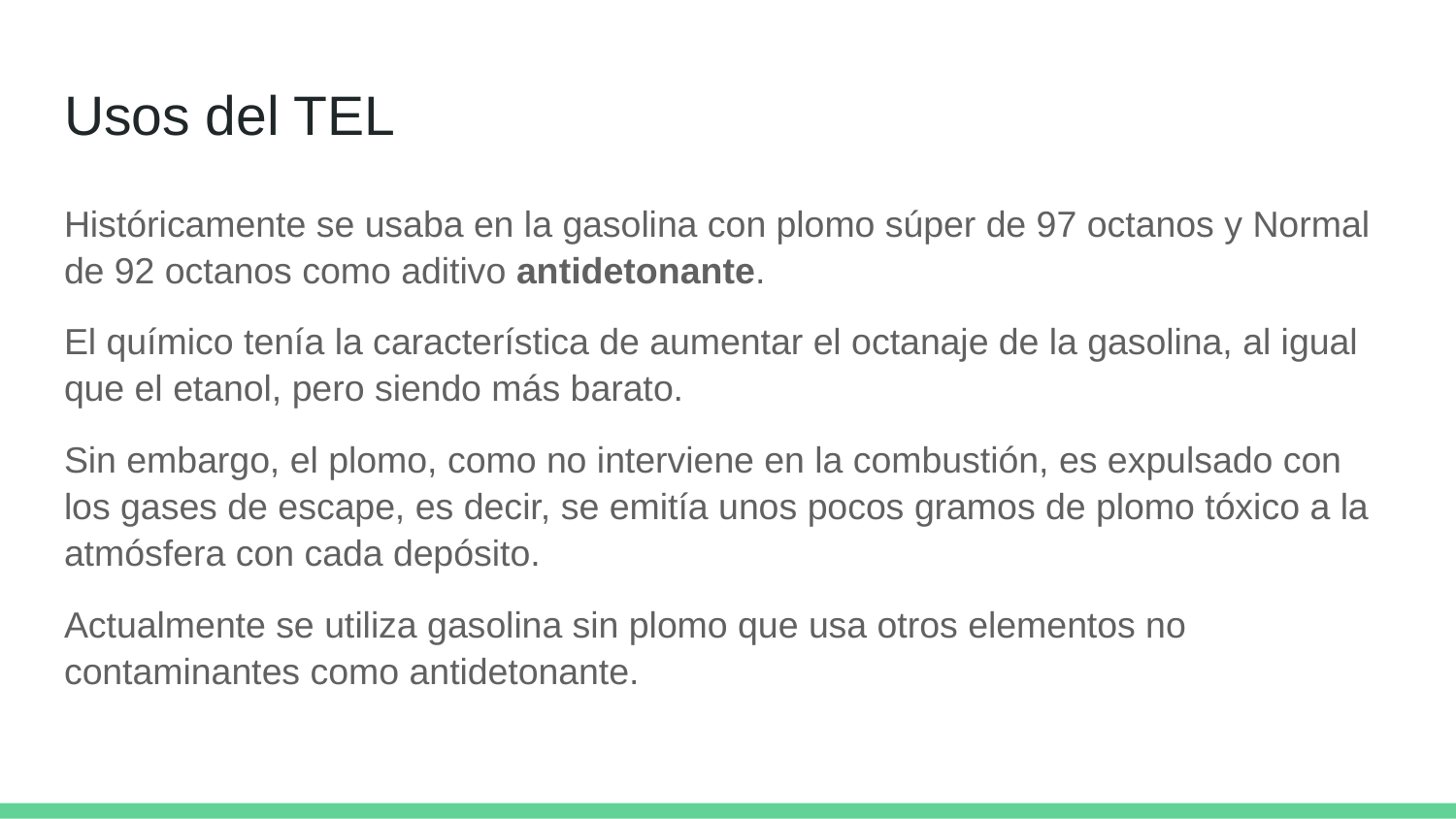

# Usos del TEL
Históricamente se usaba en la gasolina con plomo súper de 97 octanos y Normal de 92 octanos como aditivo antidetonante.
El químico tenía la característica de aumentar el octanaje de la gasolina, al igual que el etanol, pero siendo más barato.
Sin embargo, el plomo, como no interviene en la combustión, es expulsado con los gases de escape, es decir, se emitía unos pocos gramos de plomo tóxico a la atmósfera con cada depósito.
Actualmente se utiliza gasolina sin plomo que usa otros elementos no contaminantes como antidetonante.